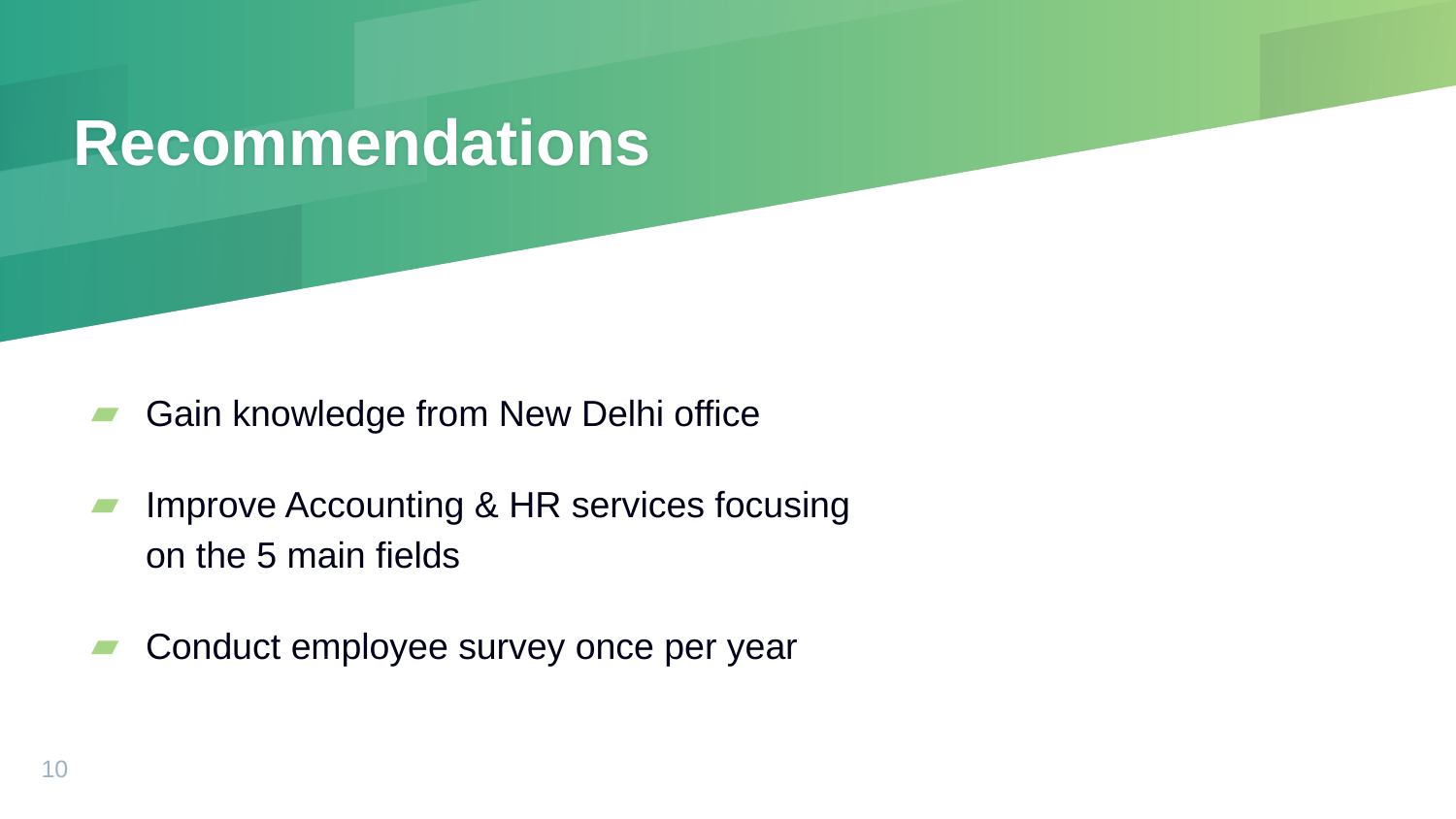

# Recommendations

Gain knowledge from New Delhi office

Improve Accounting & HR services focusing on the 5 main fields

Conduct employee survey once per year
10